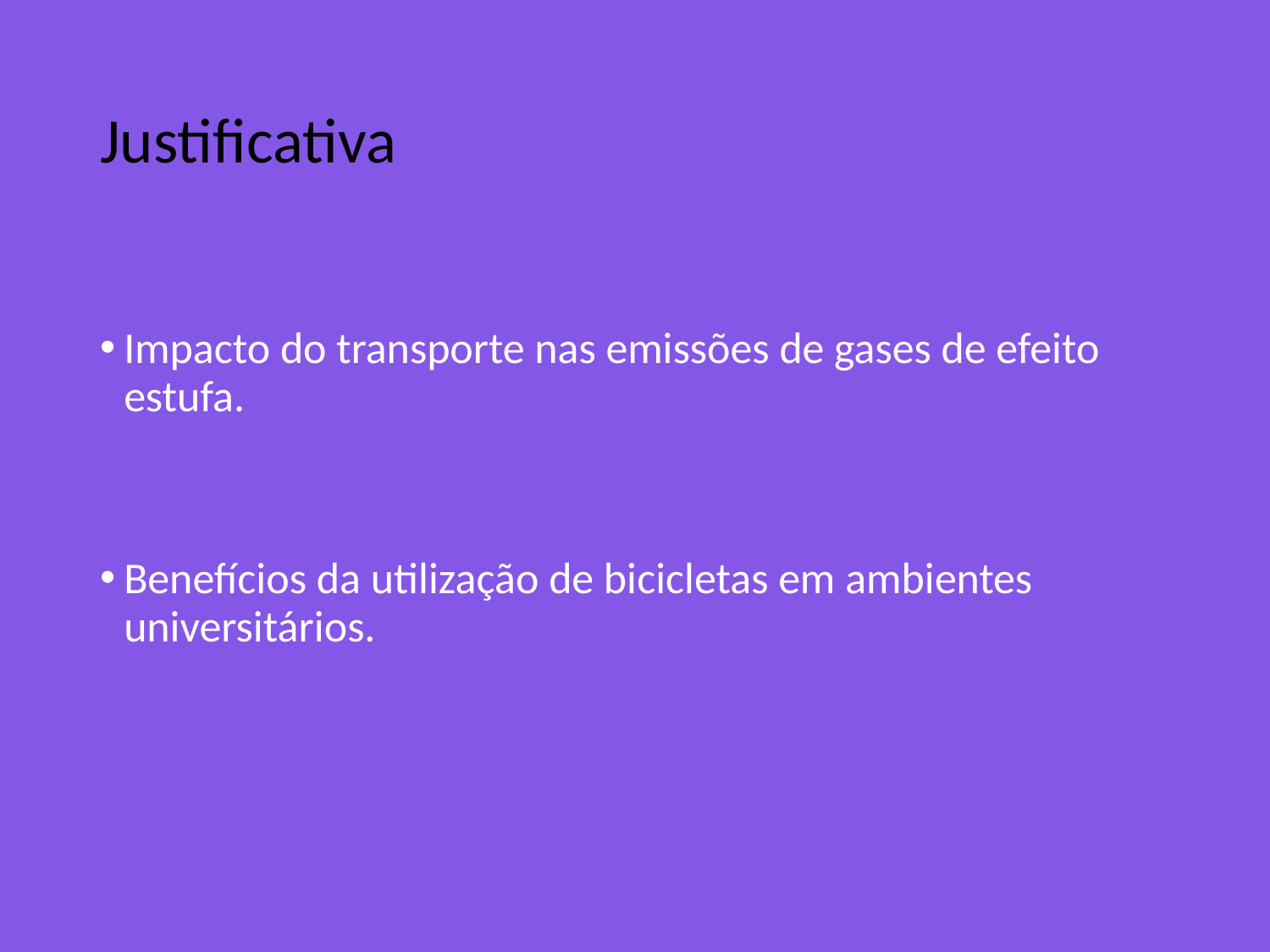

# Justificativa

Impacto do transporte nas emissões de gases de efeito estufa.

Benefícios da utilização de bicicletas em ambientes universitários.